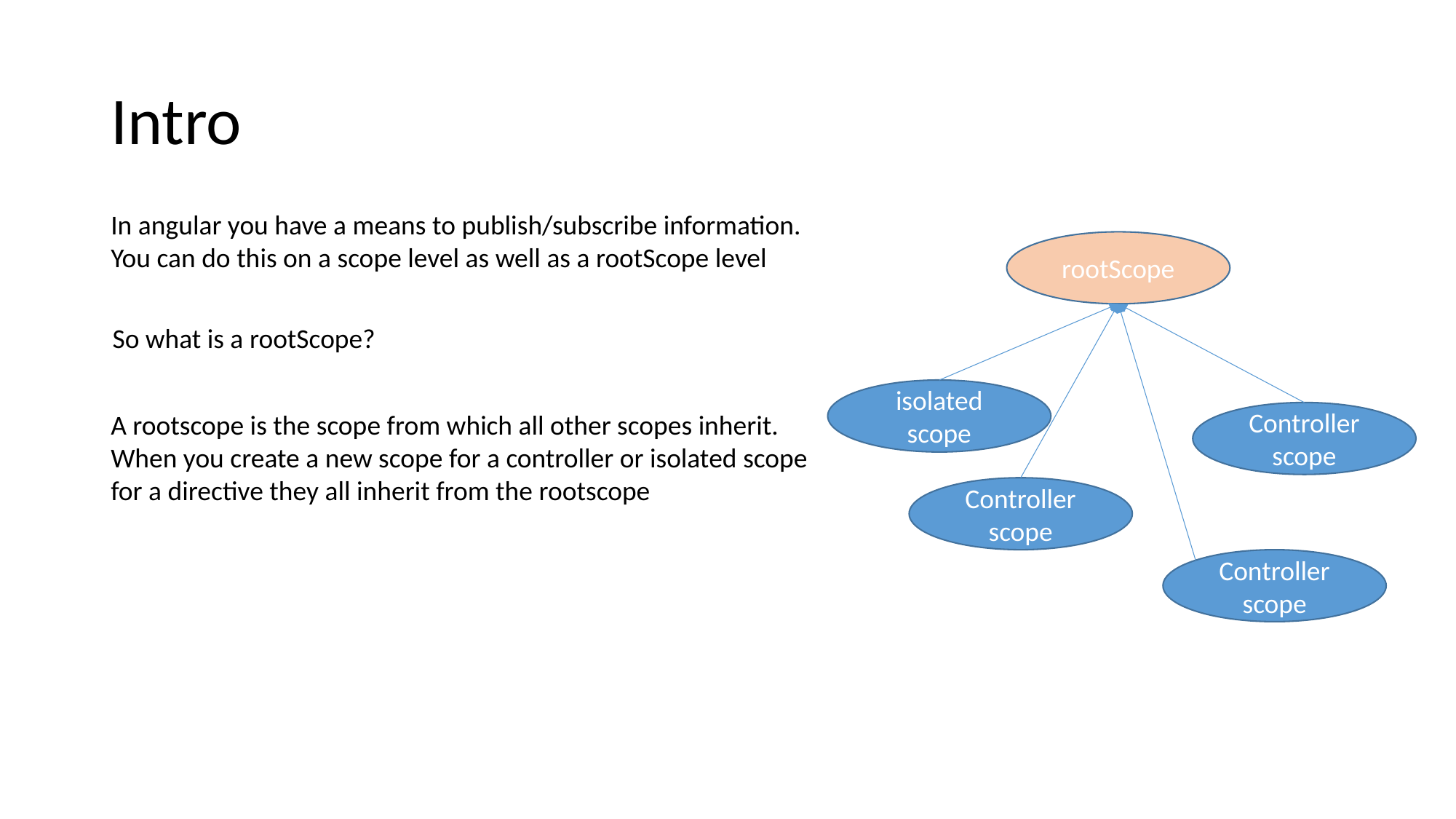

# Intro
In angular you have a means to publish/subscribe information. You can do this on a scope level as well as a rootScope level
rootScope
So what is a rootScope?
isolated
scope
A rootscope is the scope from which all other scopes inherit. When you create a new scope for a controller or isolated scope for a directive they all inherit from the rootscope
Controller
scope
Controller
scope
Controller
scope